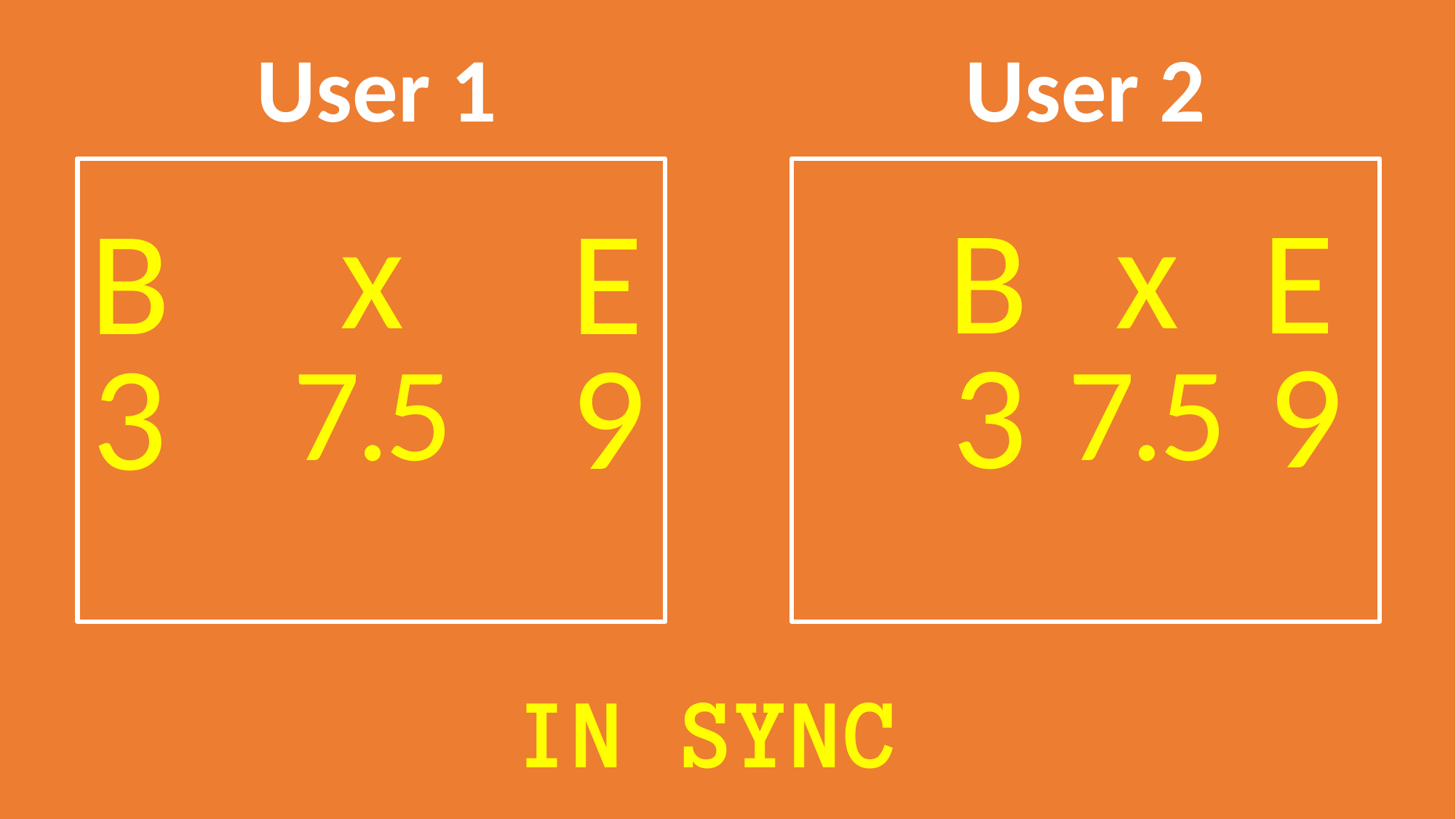

User 1
User 2

x
x
E
B
E
B
9
3
9
3
7.5
7.5
IN SYNC